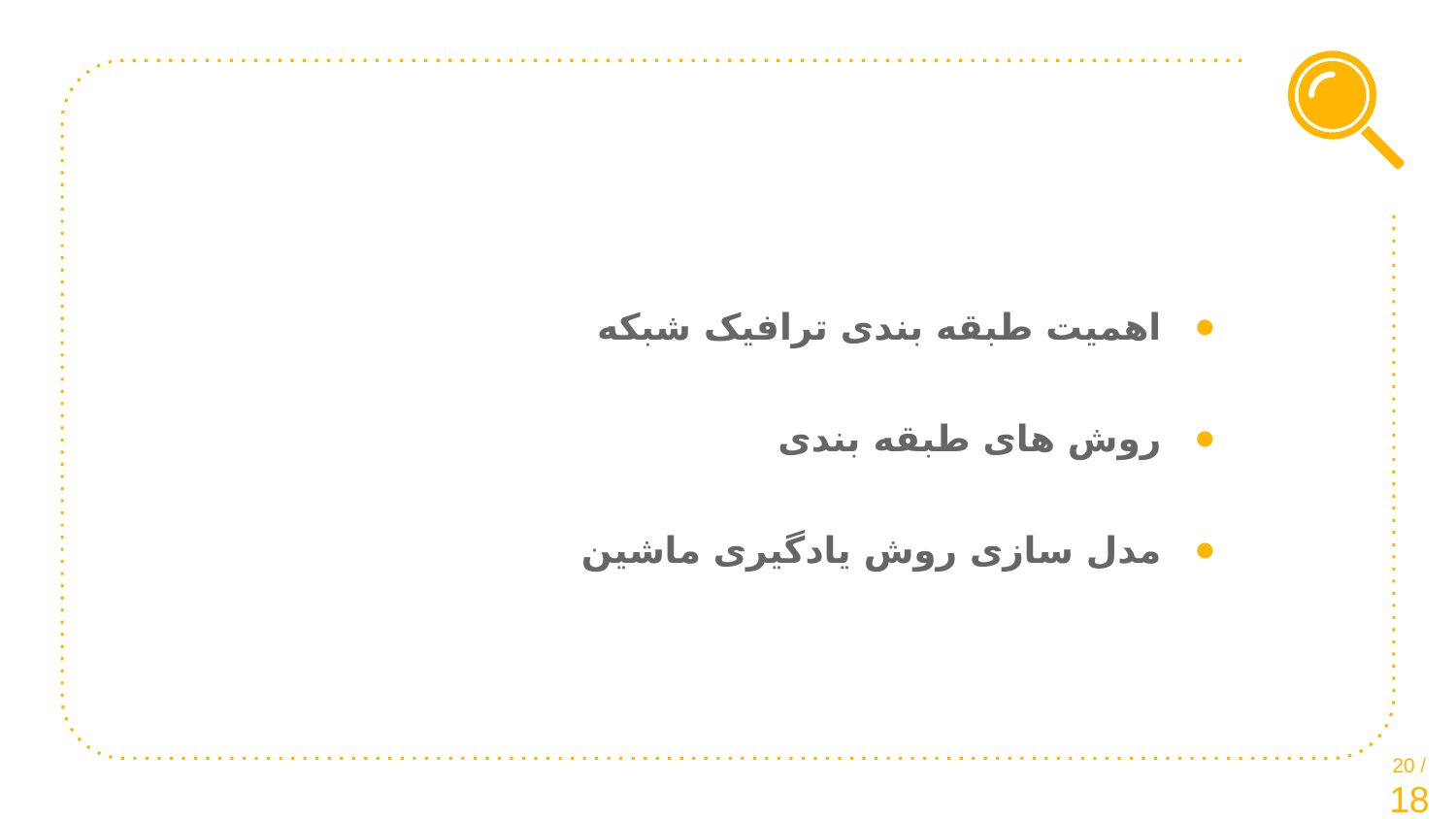

اهمیت طبقه بندی ترافیک شبکه

روش های طبقه بندی

مدل سازی روش یادگیری ماشین

20 / 18